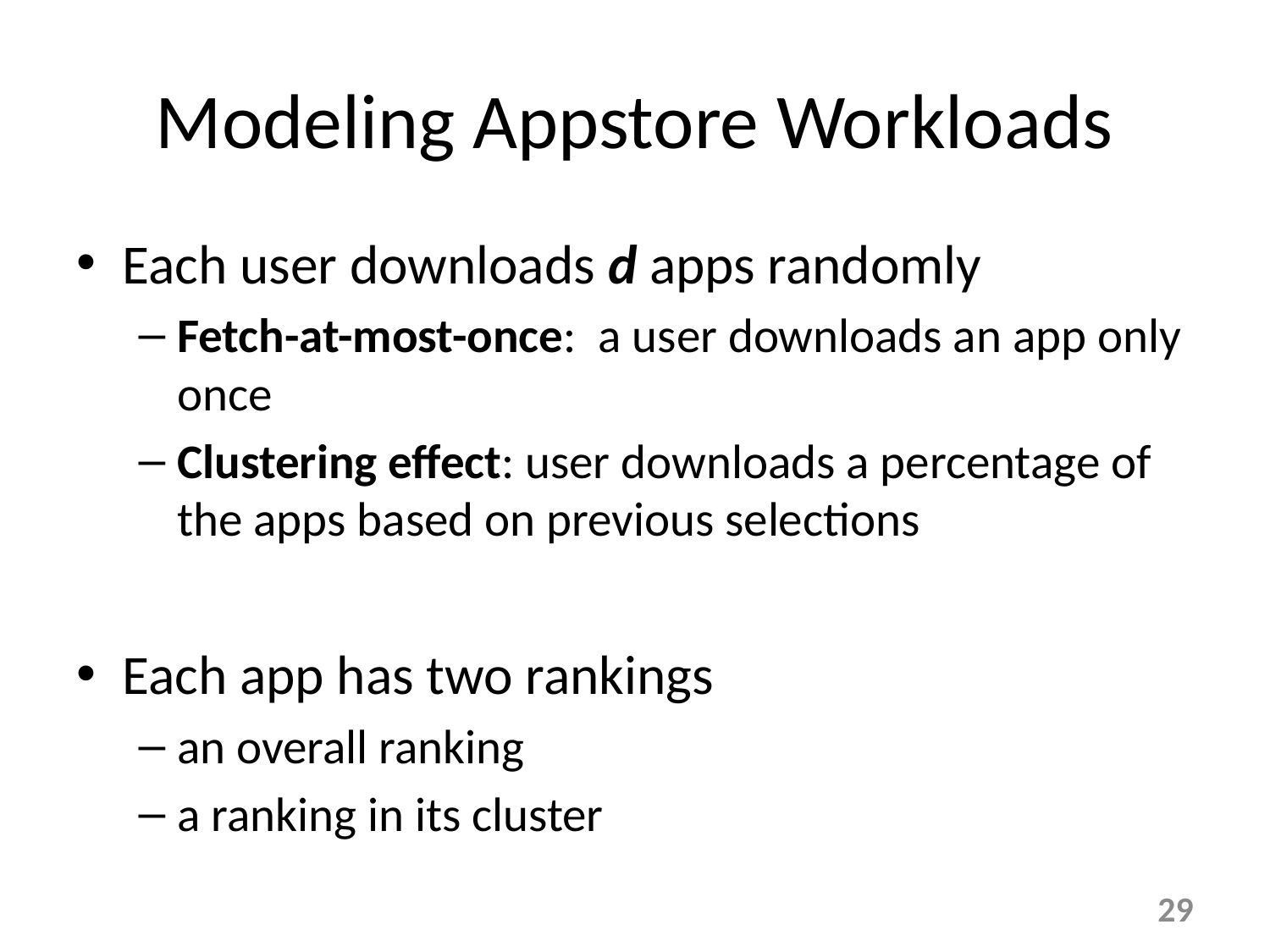

# Modeling Appstore Workloads
Each user downloads d apps randomly
Fetch-at-most-once:  a user downloads an app only once
Clustering effect: user downloads a percentage of the apps based on previous selections

Each app has two rankings
an overall ranking
a ranking in its cluster
29